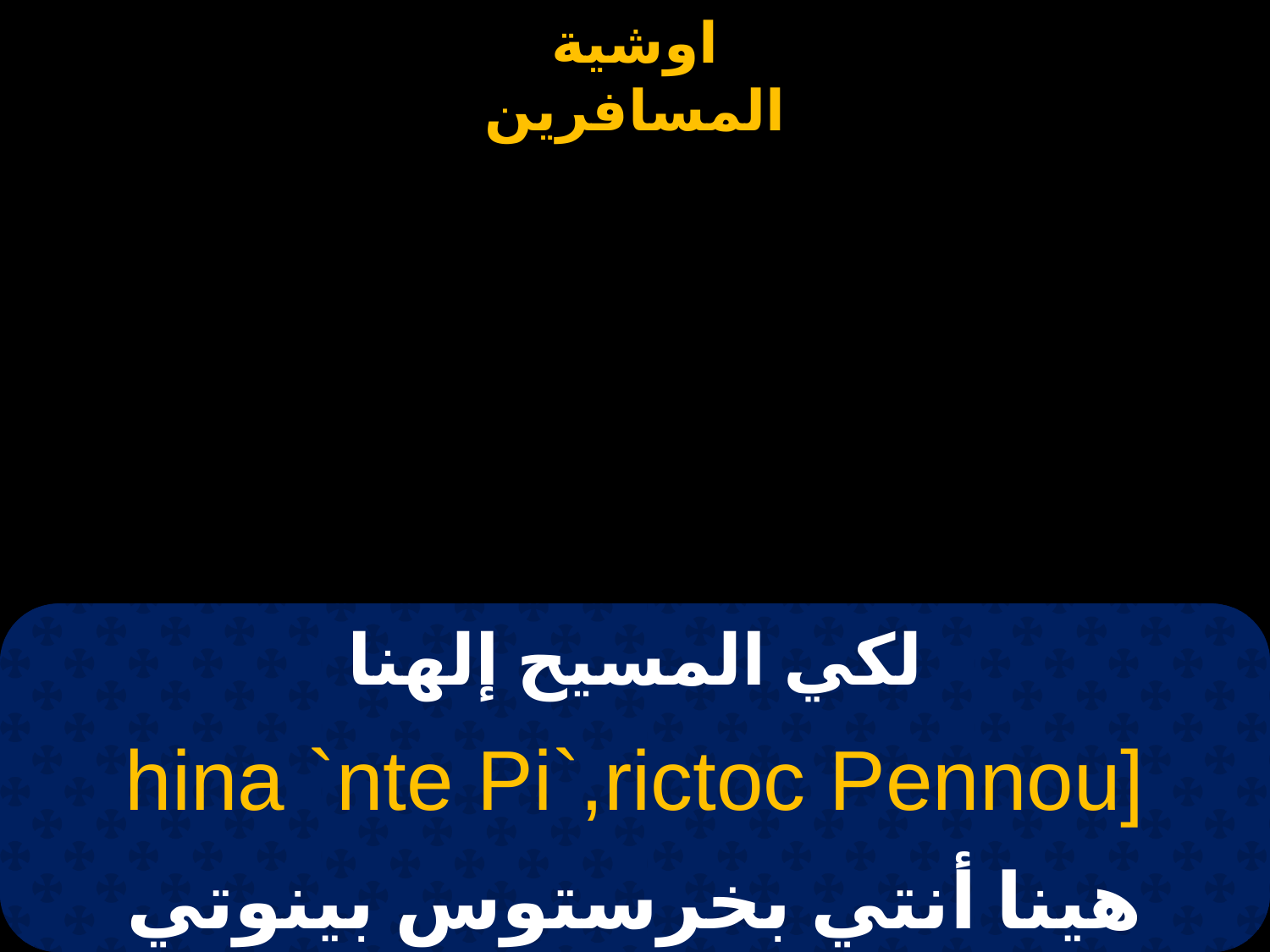

# لكي المسيح إلهنا
hina `nte Pi`,rictoc Pennou]
هينا أنتي بخرستوس بينوتي